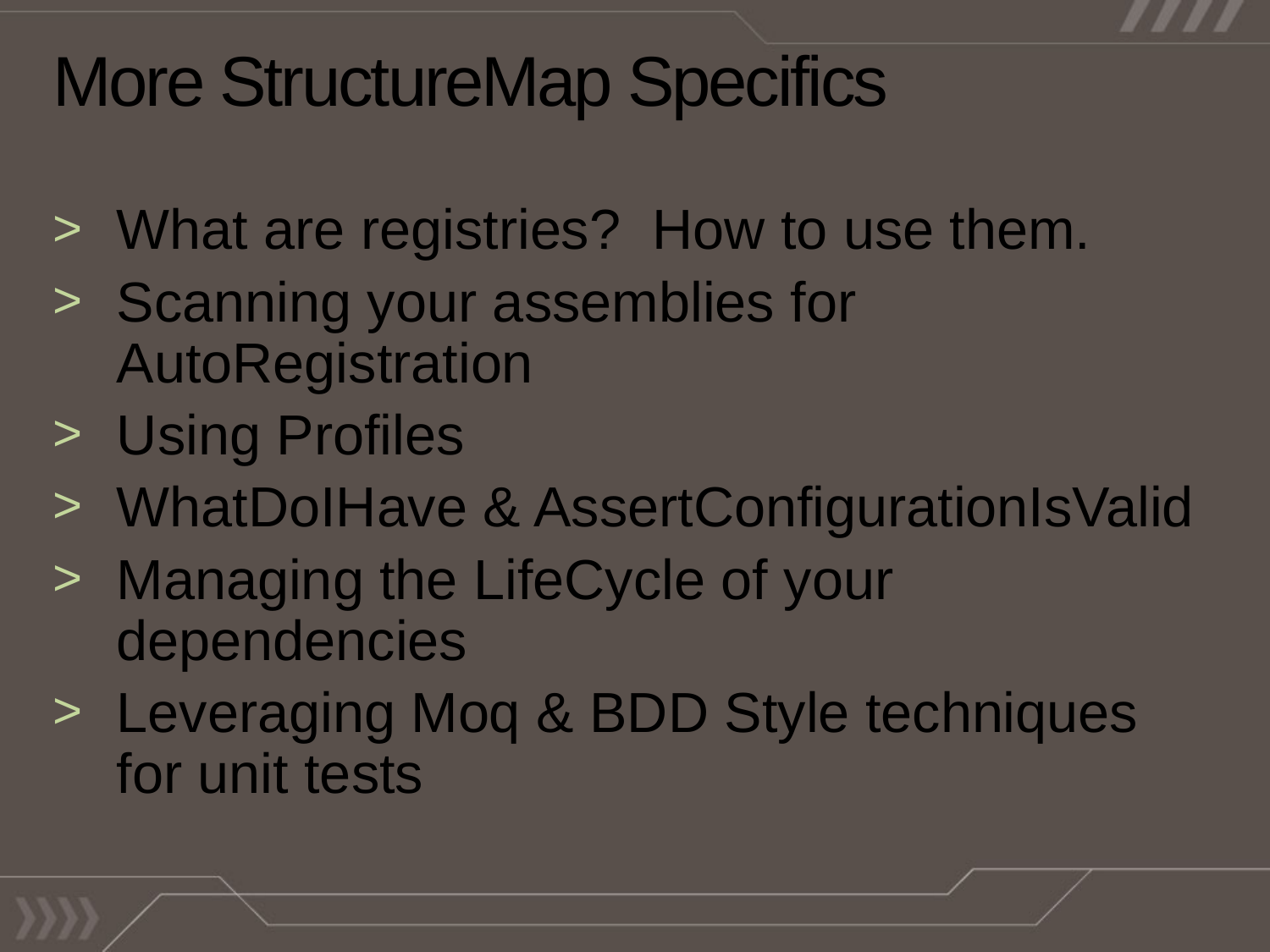

# More StructureMap Specifics
What are registries?  How to use them.
Scanning your assemblies for AutoRegistration
Using Profiles
WhatDoIHave & AssertConfigurationIsValid
Managing the LifeCycle of your dependencies
Leveraging Moq & BDD Style techniques for unit tests